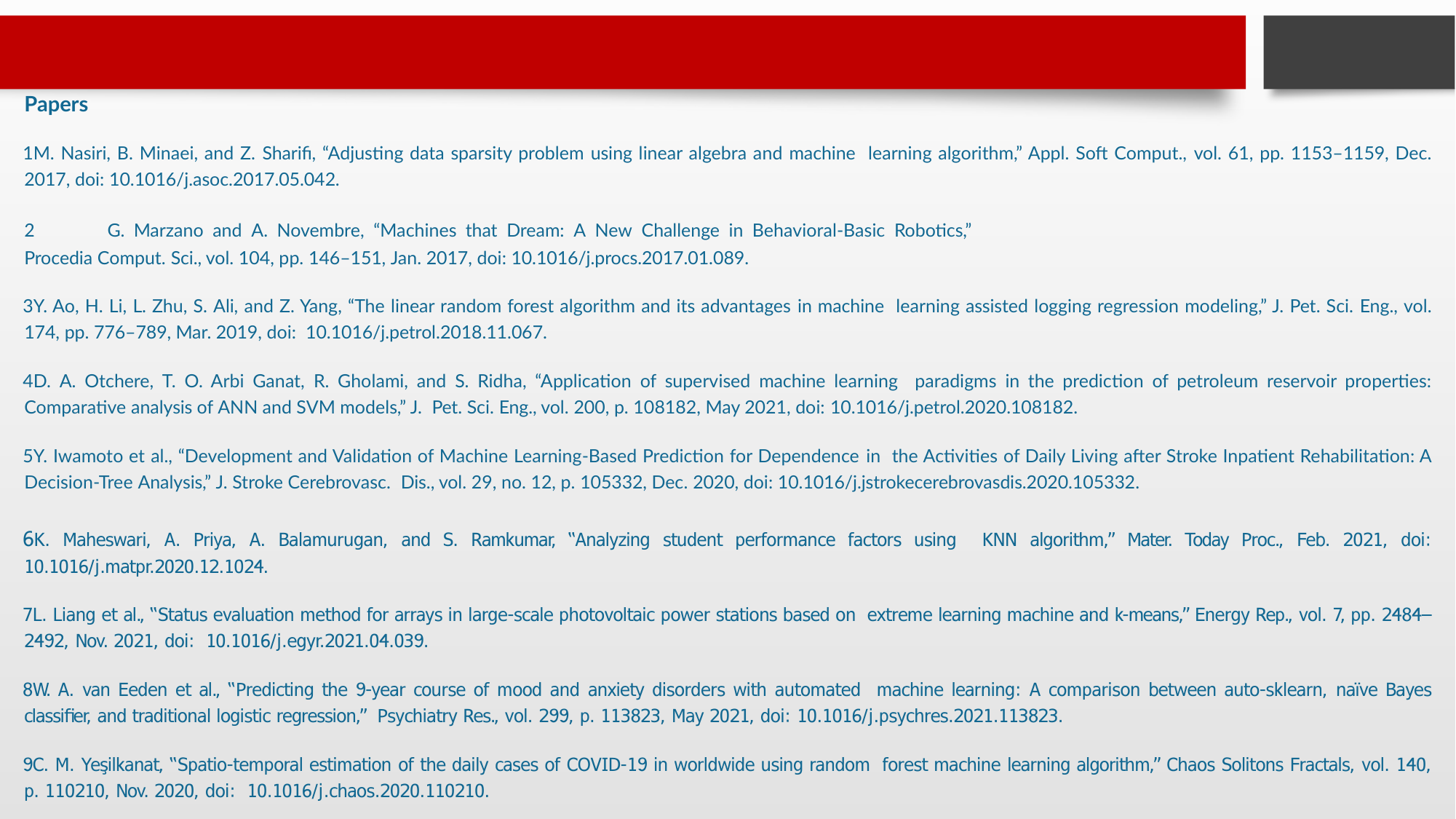

Papers

M. Nasiri, B. Minaei, and Z. Sharifi, “Adjusting data sparsity problem using linear algebra and machine  learning algorithm,” Appl. Soft Comput., vol. 61, pp. 1153–1159, Dec. 2017, doi: 10.1016/j.asoc.2017.05.042.
G. Marzano and A. Novembre, “Machines that Dream: A New Challenge in Behavioral-Basic Robotics,”
Procedia Comput. Sci., vol. 104, pp. 146–151, Jan. 2017, doi: 10.1016/j.procs.2017.01.089.

Y. Ao, H. Li, L. Zhu, S. Ali, and Z. Yang, “The linear random forest algorithm and its advantages in machine  learning assisted logging regression modeling,” J. Pet. Sci. Eng., vol. 174, pp. 776–789, Mar. 2019, doi:  10.1016/j.petrol.2018.11.067.

D. A. Otchere, T. O. Arbi Ganat, R. Gholami, and S. Ridha, “Application of supervised machine learning  paradigms in the prediction of petroleum reservoir properties: Comparative analysis of ANN and SVM models,” J.  Pet. Sci. Eng., vol. 200, p. 108182, May 2021, doi: 10.1016/j.petrol.2020.108182.

Y. Iwamoto et al., “Development and Validation of Machine Learning-Based Prediction for Dependence in  the Activities of Daily Living after Stroke Inpatient Rehabilitation: A Decision-Tree Analysis,” J. Stroke Cerebrovasc.  Dis., vol. 29, no. 12, p. 105332, Dec. 2020, doi: 10.1016/j.jstrokecerebrovasdis.2020.105332.

K. Maheswari, A. Priya, A. Balamurugan, and S. Ramkumar, “Analyzing student performance factors using  KNN algorithm,” Mater. Today Proc., Feb. 2021, doi: 10.1016/j.matpr.2020.12.1024.

L. Liang et al., “Status evaluation method for arrays in large-scale photovoltaic power stations based on  extreme learning machine and k-means,” Energy Rep., vol. 7, pp. 2484–2492, Nov. 2021, doi:  10.1016/j.egyr.2021.04.039.

W. A. van Eeden et al., “Predicting the 9-year course of mood and anxiety disorders with automated  machine learning: A comparison between auto-sklearn, naïve Bayes classifier, and traditional logistic regression,”  Psychiatry Res., vol. 299, p. 113823, May 2021, doi: 10.1016/j.psychres.2021.113823.

C. M. Yeşilkanat, “Spatio-temporal estimation of the daily cases of COVID-19 in worldwide using random  forest machine learning algorithm,” Chaos Solitons Fractals, vol. 140, p. 110210, Nov. 2020, doi:  10.1016/j.chaos.2020.110210.